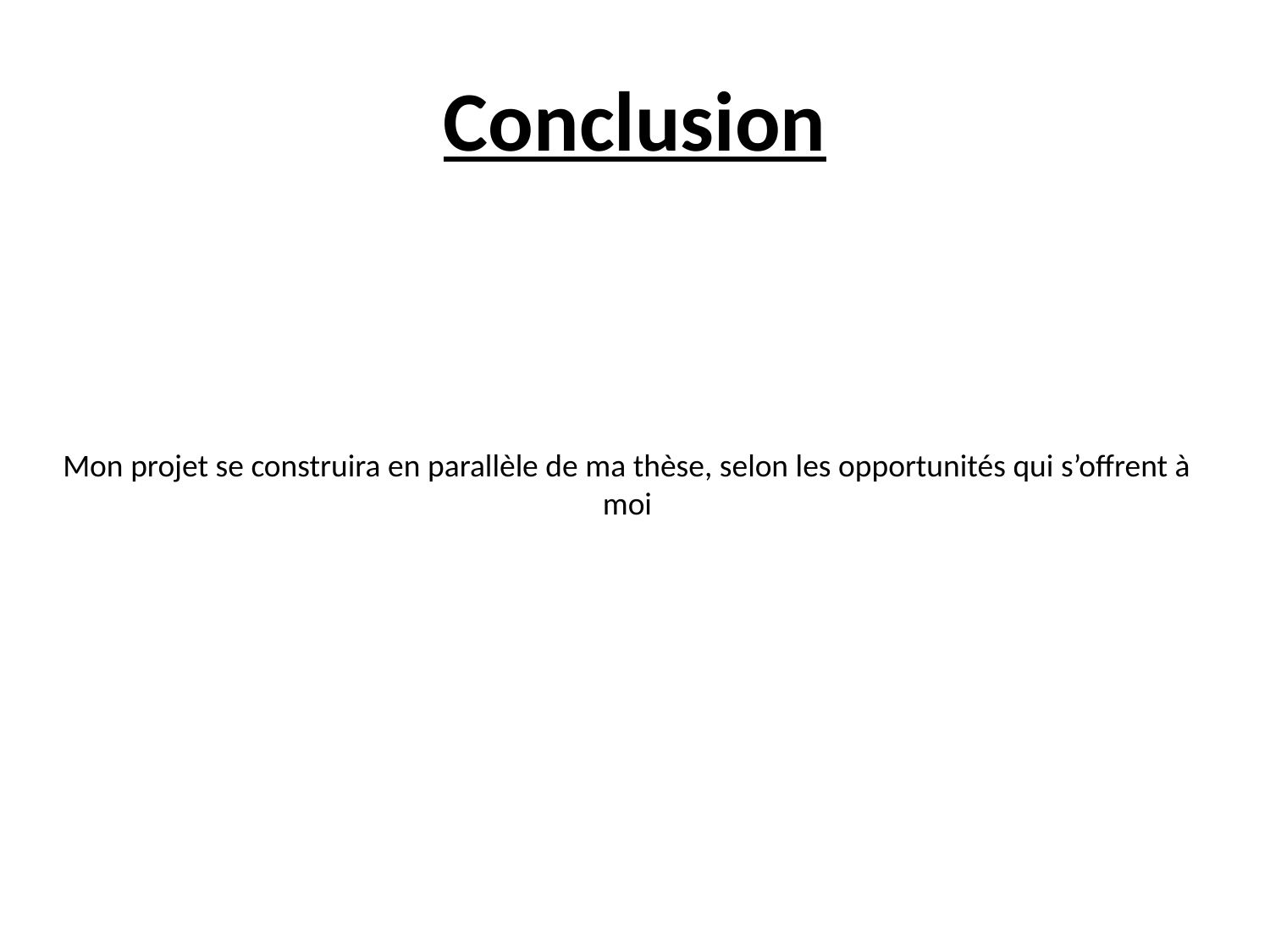

# Conclusion
Mon projet se construira en parallèle de ma thèse, selon les opportunités qui s’offrent à moi